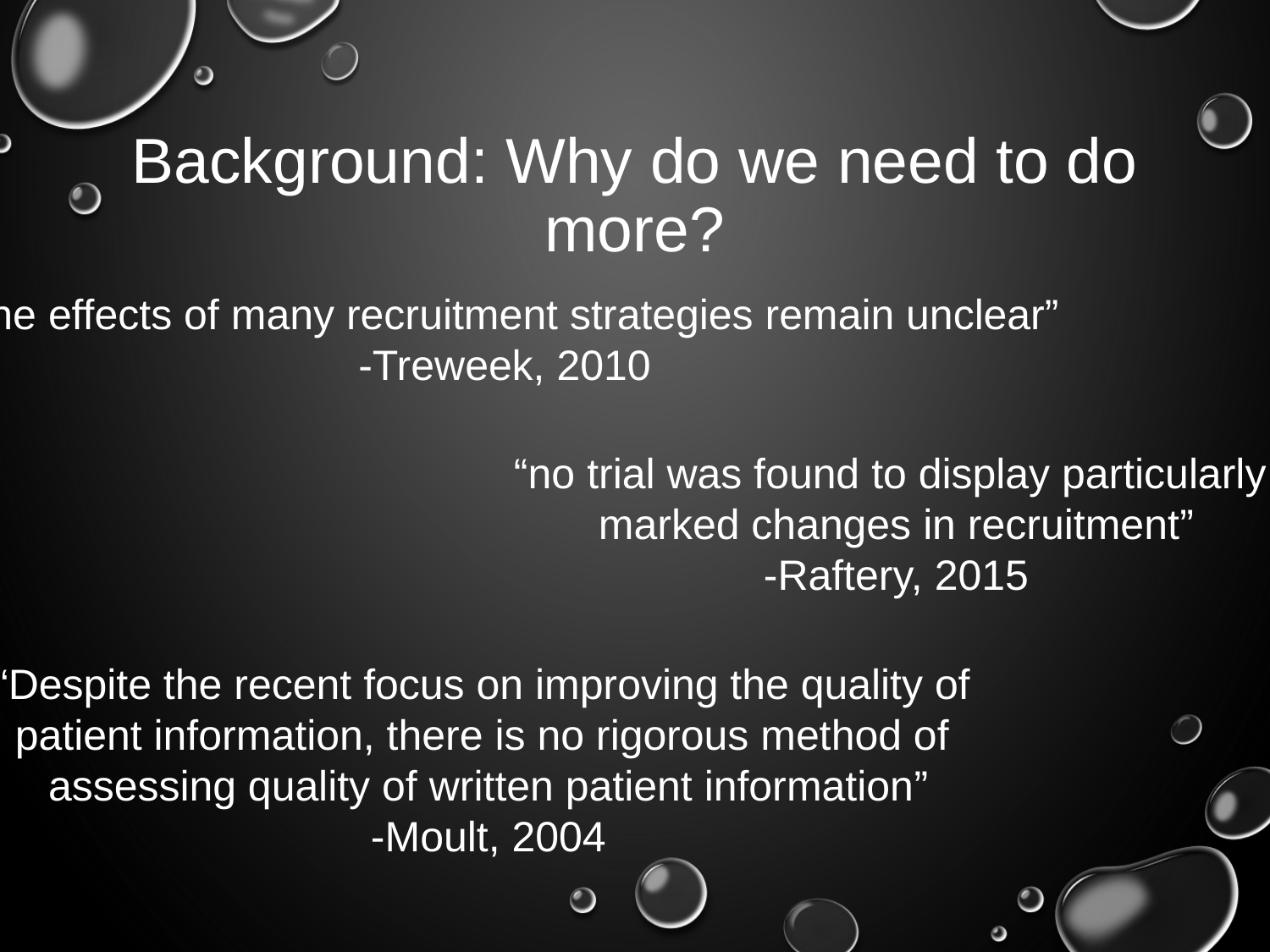

# Background: Why do we need to do more?
“The effects of many recruitment strategies remain unclear”
-Treweek, 2010
“no trial was found to display particularly
marked changes in recruitment”
-Raftery, 2015
“Despite the recent focus on improving the quality of
patient information, there is no rigorous method of
assessing quality of written patient information”
-Moult, 2004